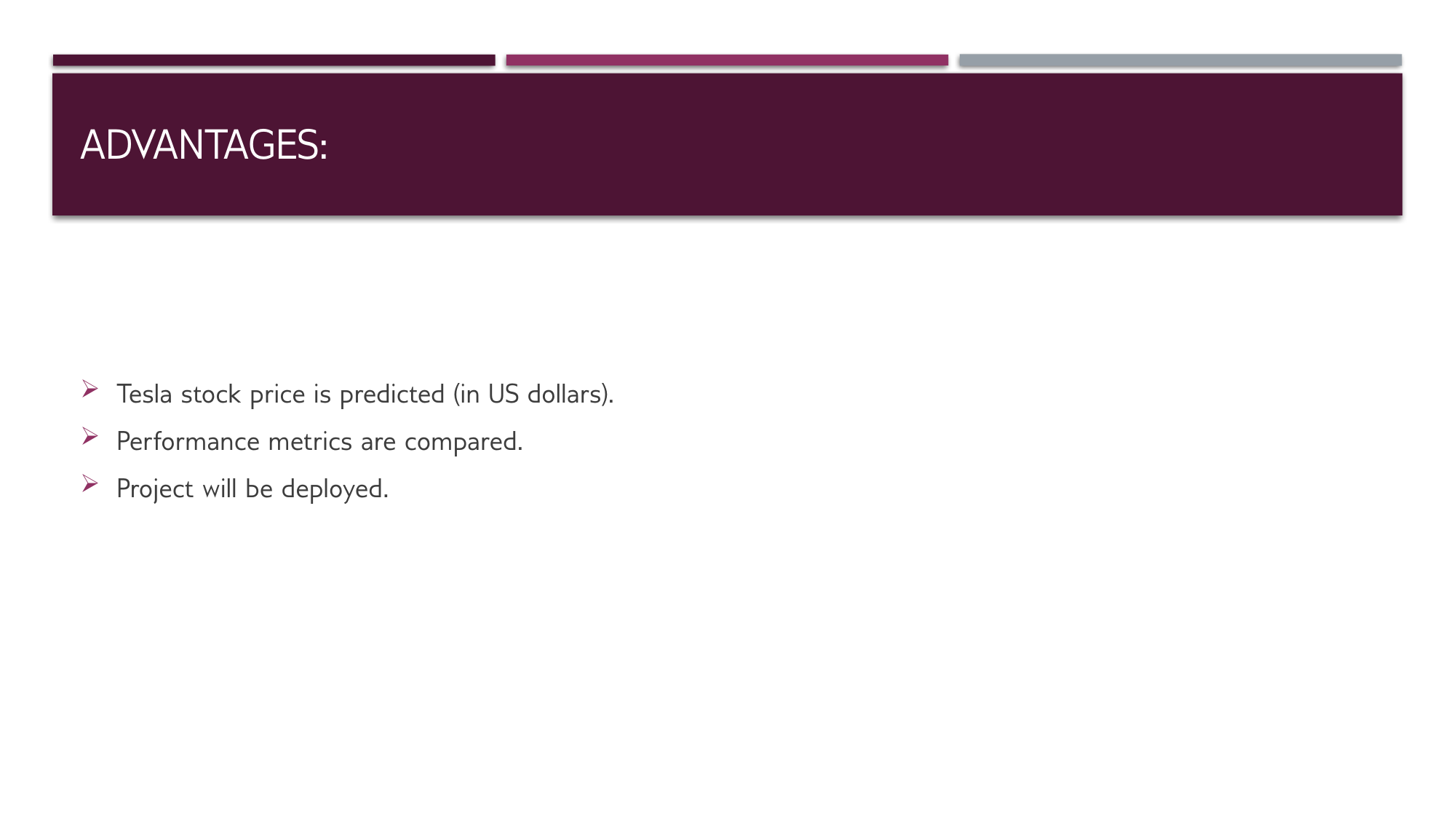

# Advantages:
Tesla stock price is predicted (in US dollars).
Performance metrics are compared.
Project will be deployed.